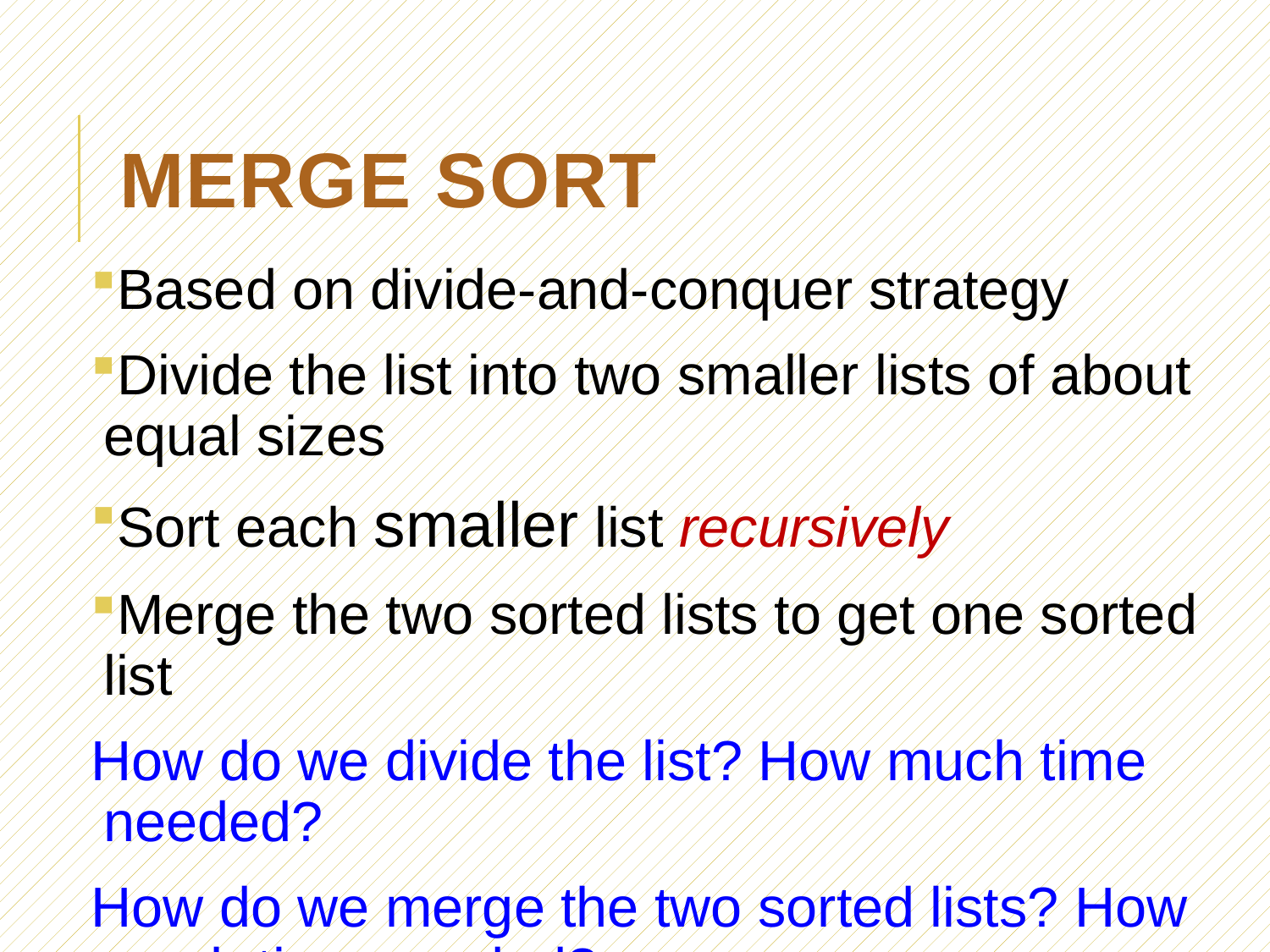

# Merge sort
Based on divide-and-conquer strategy
Divide the list into two smaller lists of about equal sizes
Sort each smaller list recursively
Merge the two sorted lists to get one sorted list
How do we divide the list? How much time needed?
How do we merge the two sorted lists? How much time needed?